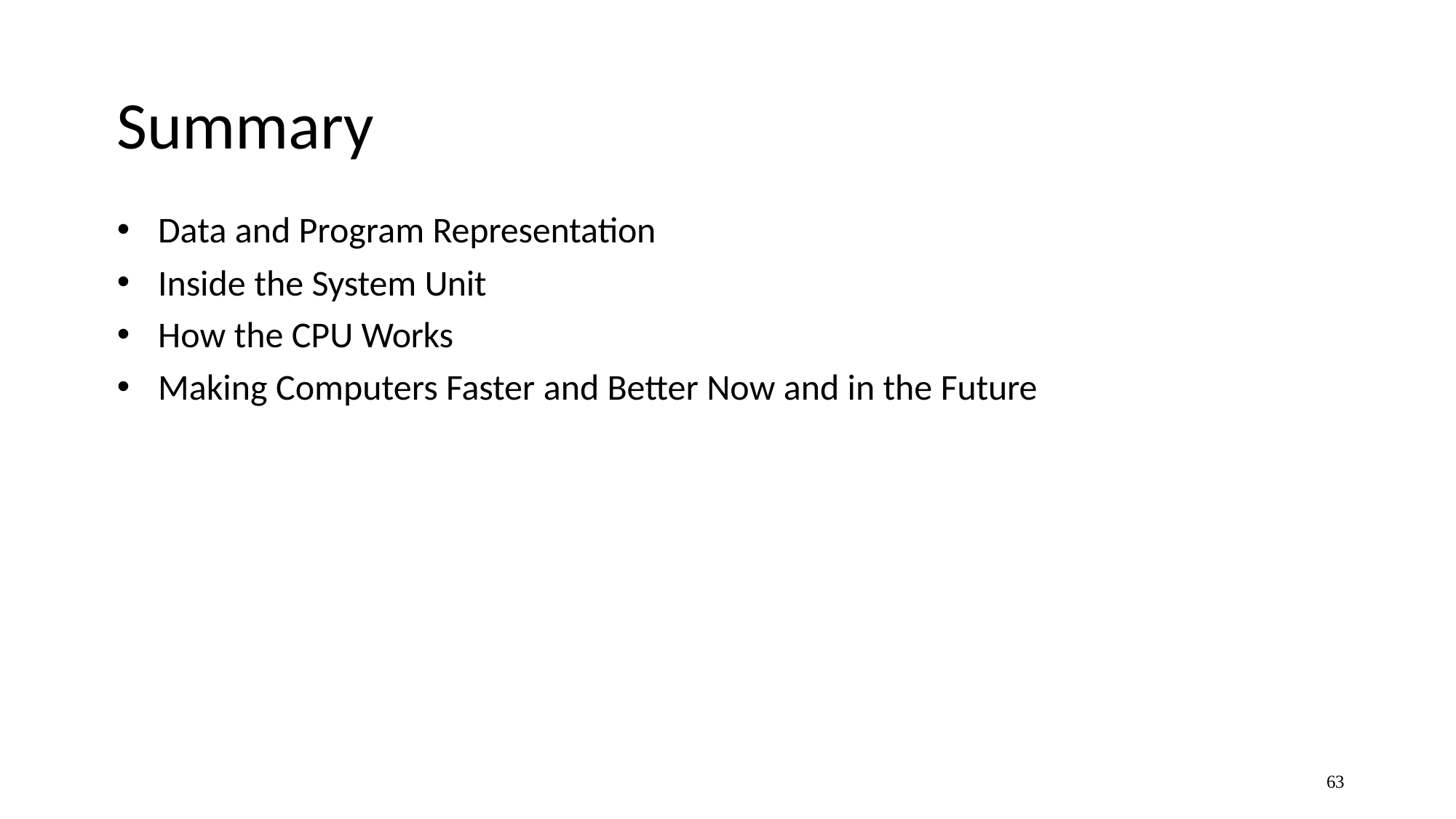

# Summary
Data and Program Representation
Inside the System Unit
How the CPU Works
Making Computers Faster and Better Now and in the Future
63